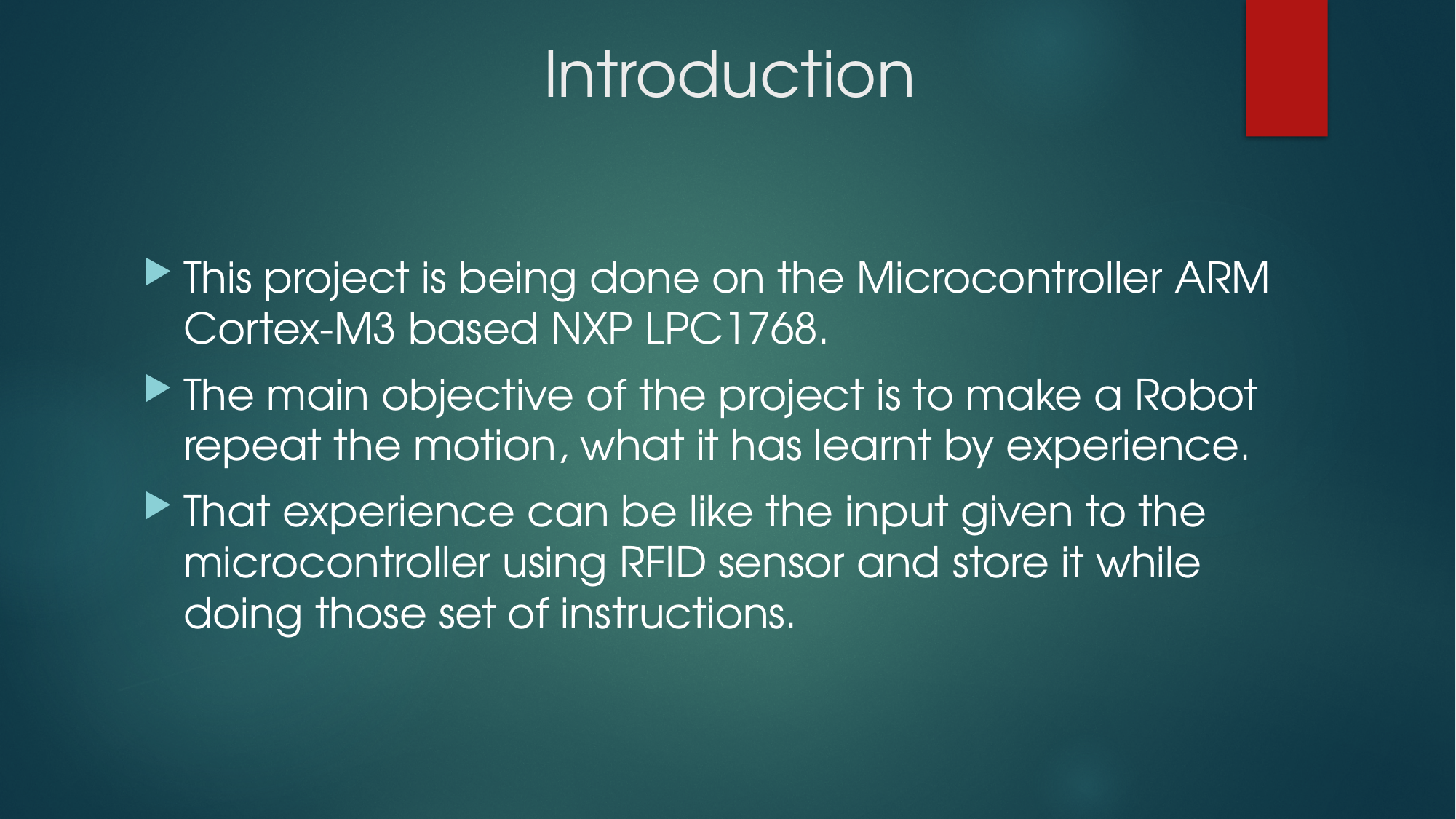

# Introduction
This project is being done on the Microcontroller ARM Cortex-M3 based NXP LPC1768.
The main objective of the project is to make a Robot repeat the motion, what it has learnt by experience.
That experience can be like the input given to the microcontroller using RFID sensor and store it while doing those set of instructions.